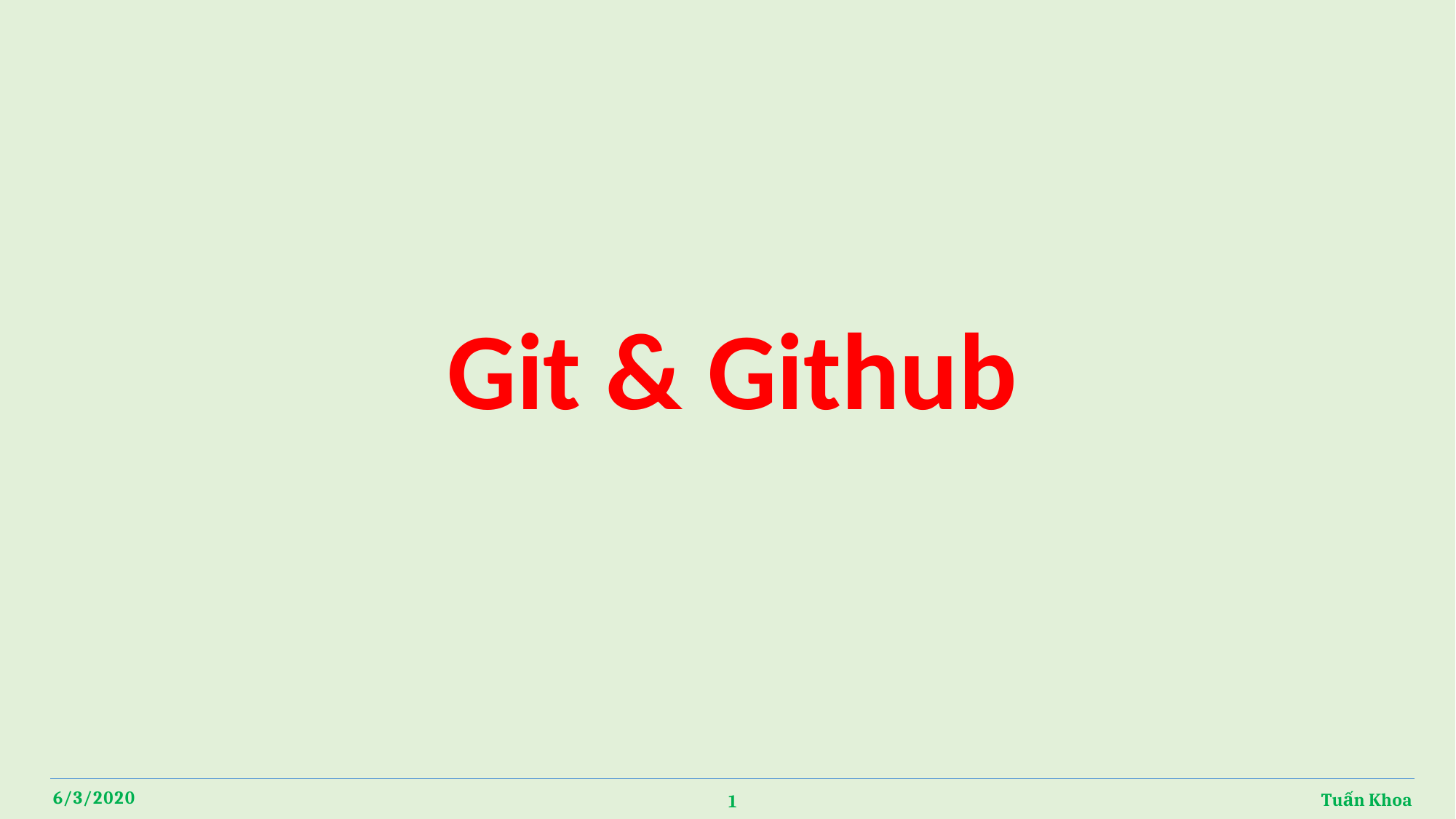

Git & Github
6/3/2020
Tuấn Khoa
1